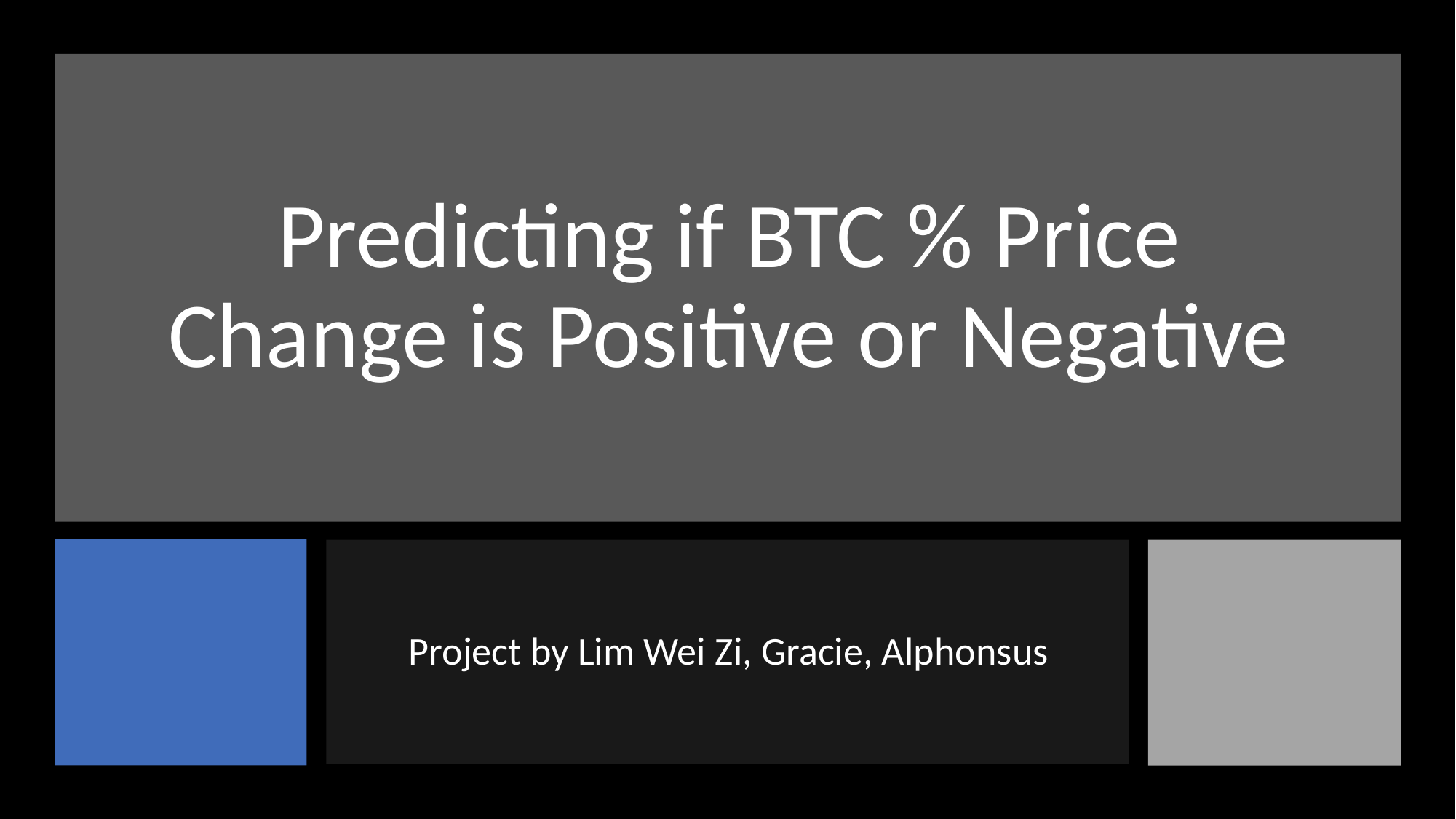

# Predicting if BTC % Price Change is Positive or Negative

Project by Lim Wei Zi, Gracie, Alphonsus